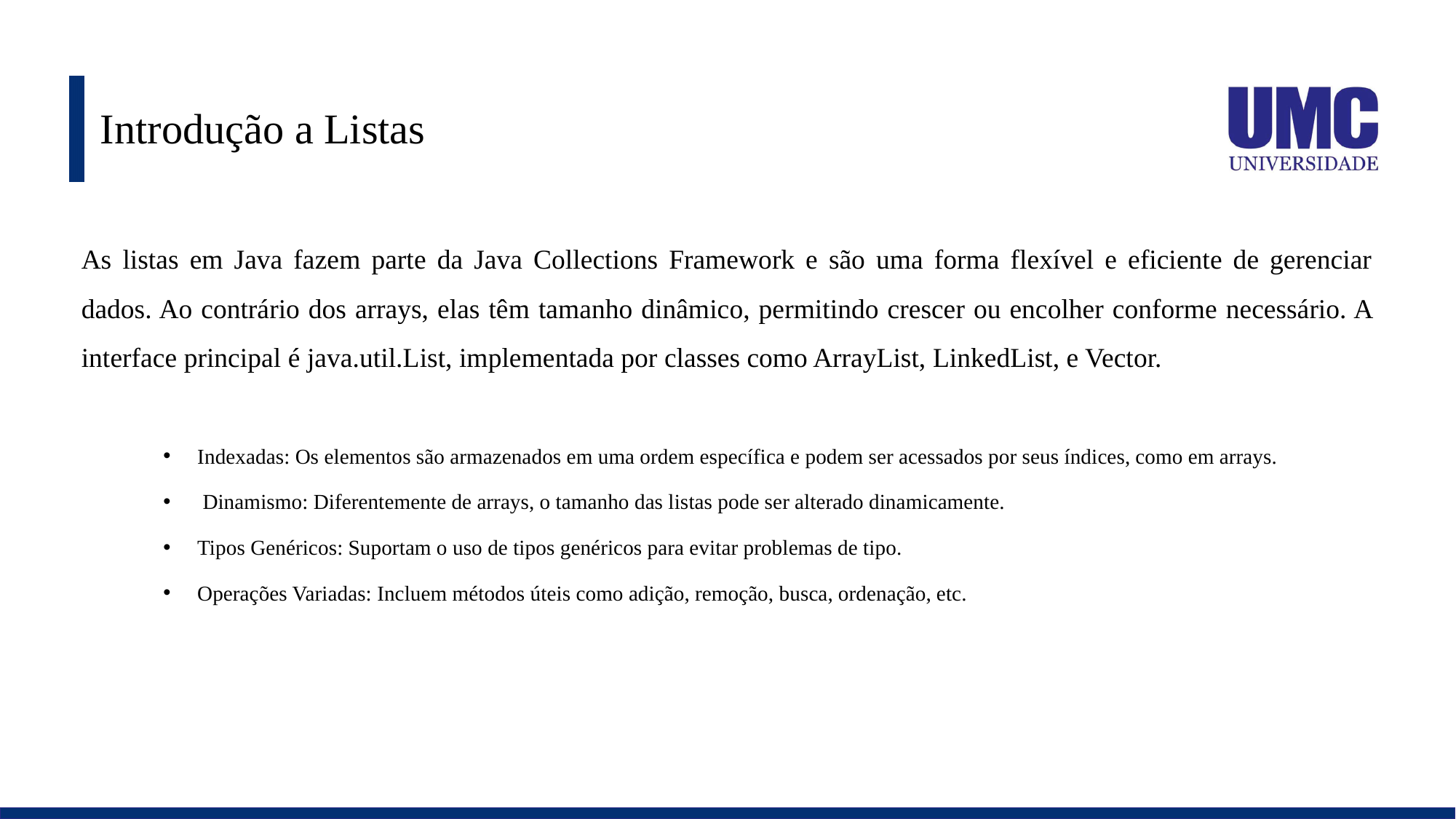

# Introdução a Listas
As listas em Java fazem parte da Java Collections Framework e são uma forma flexível e eficiente de gerenciar dados. Ao contrário dos arrays, elas têm tamanho dinâmico, permitindo crescer ou encolher conforme necessário. A interface principal é java.util.List, implementada por classes como ArrayList, LinkedList, e Vector.

Indexadas: Os elementos são armazenados em uma ordem específica e podem ser acessados por seus índices, como em arrays.
 Dinamismo: Diferentemente de arrays, o tamanho das listas pode ser alterado dinamicamente.
Tipos Genéricos: Suportam o uso de tipos genéricos para evitar problemas de tipo.
Operações Variadas: Incluem métodos úteis como adição, remoção, busca, ordenação, etc.